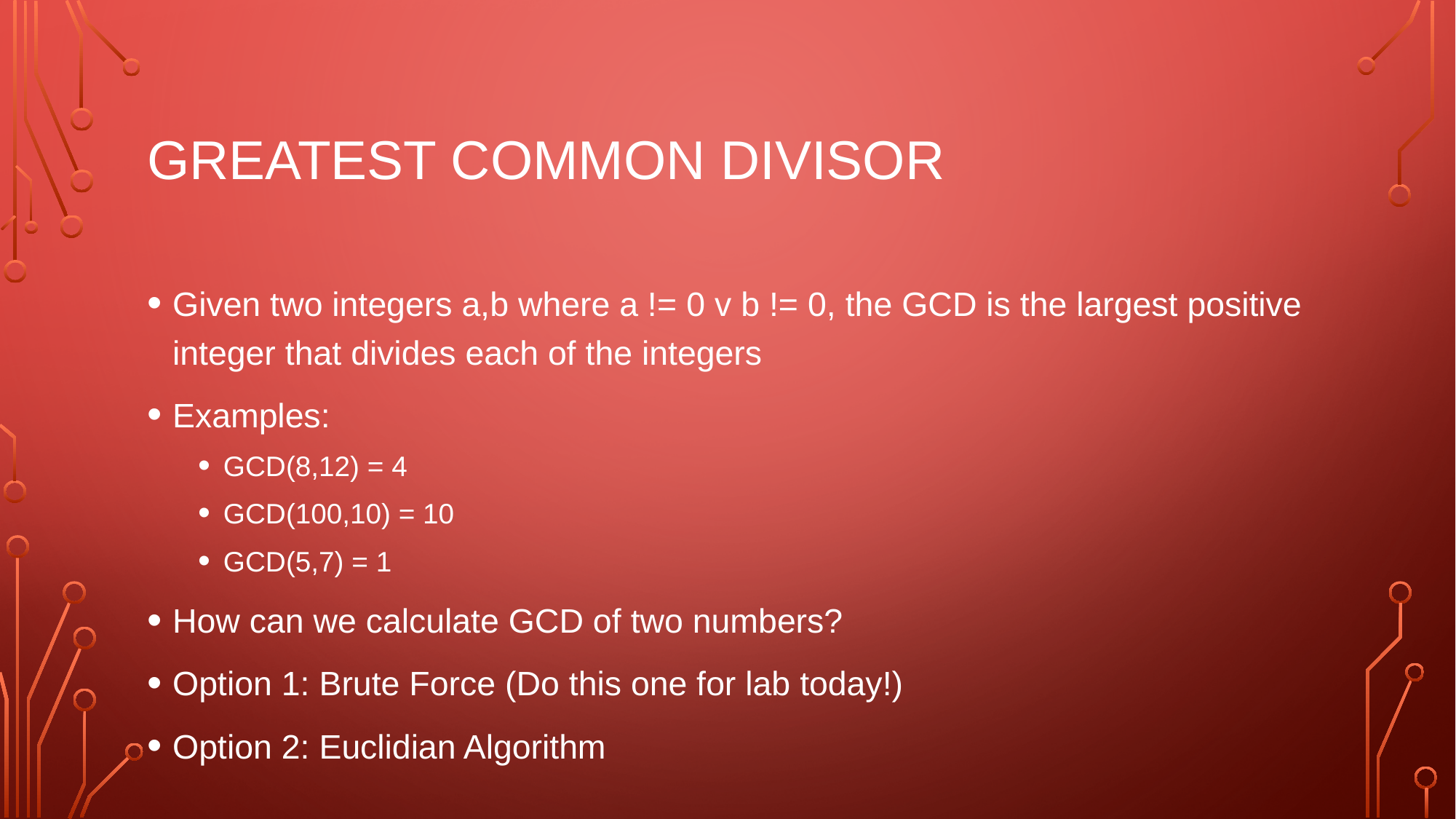

# Greatest common divisor
Given two integers a,b where a != 0 v b != 0, the GCD is the largest positive integer that divides each of the integers
Examples:
GCD(8,12) = 4
GCD(100,10) = 10
GCD(5,7) = 1
How can we calculate GCD of two numbers?
Option 1: Brute Force (Do this one for lab today!)
Option 2: Euclidian Algorithm